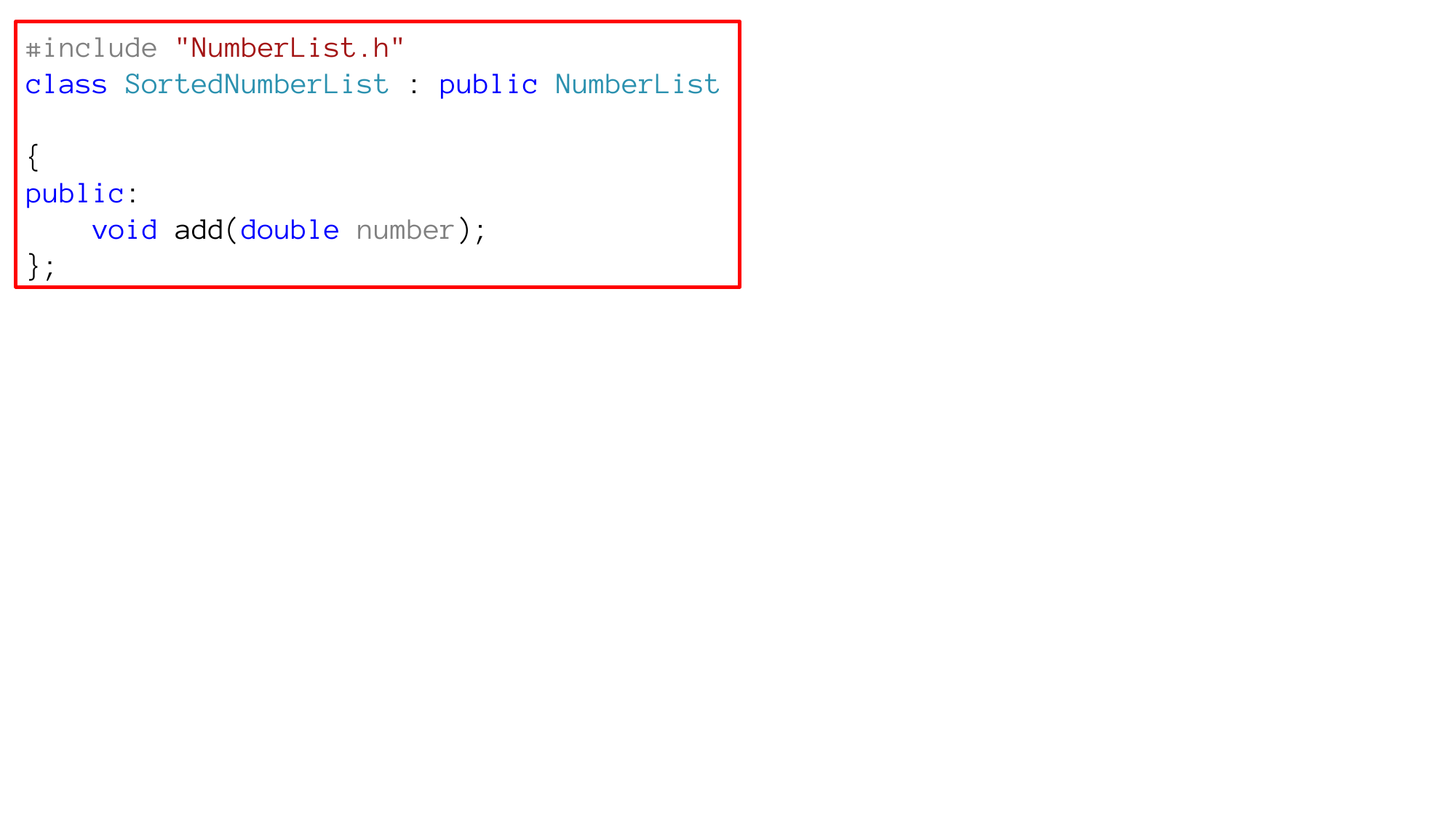

#include "NumberList.h"
class SortedNumberList : public NumberList
{
public:
    void add(double number);
};